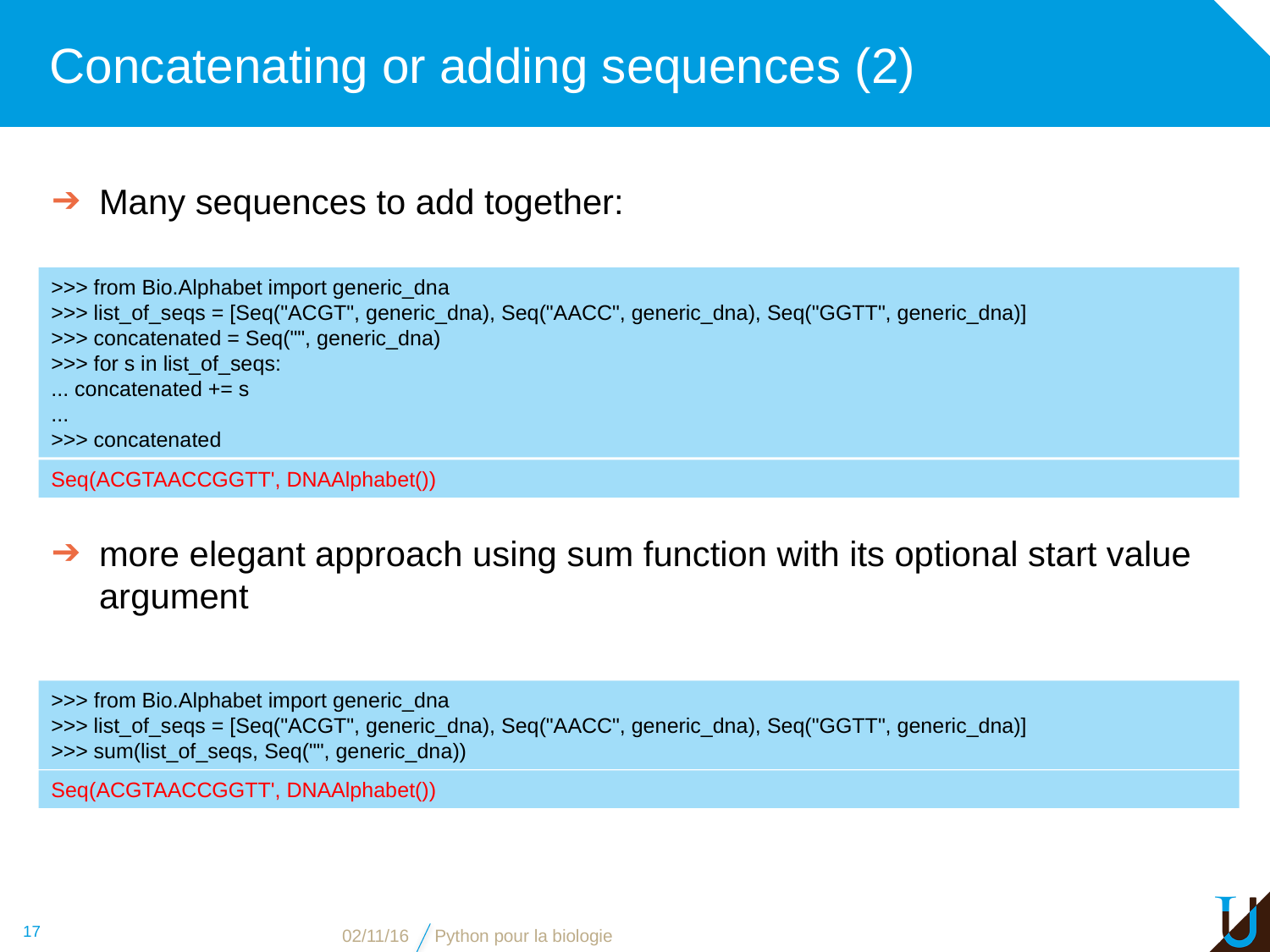

# Concatenating or adding sequences (2)
Many sequences to add together:

>>> from Bio.Alphabet import generic_dna
>>> list_of_seqs = [Seq("ACGT", generic_dna), Seq("AACC", generic_dna), Seq("GGTT", generic_dna)]
>>> concatenated = Seq("", generic_dna)
>>> for s in list_of_seqs:
... concatenated += s
...
>>> concatenated
Seq(ACGTAACCGGTT', DNAAlphabet())
more elegant approach using sum function with its optional start value argument

>>> from Bio.Alphabet import generic_dna
>>> list_of_seqs = [Seq("ACGT", generic_dna), Seq("AACC", generic_dna), Seq("GGTT", generic_dna)]
>>> sum(list_of_seqs, Seq("", generic_dna))
Seq(ACGTAACCGGTT', DNAAlphabet())
17
02/11/16
Python pour la biologie